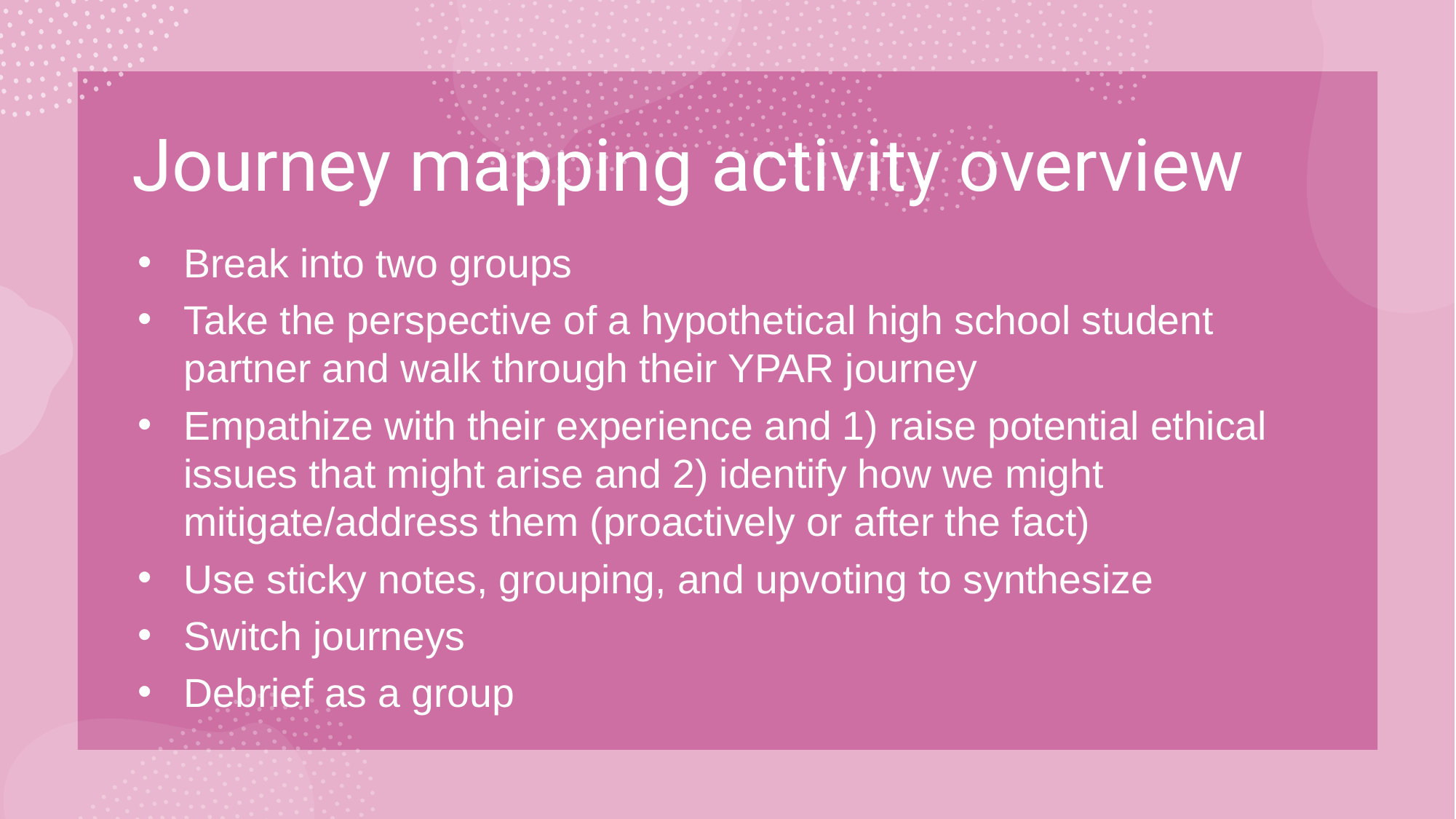

# Journey mapping activity overview
Break into two groups
Take the perspective of a hypothetical high school student partner and walk through their YPAR journey
Empathize with their experience and 1) raise potential ethical issues that might arise and 2) identify how we might mitigate/address them (proactively or after the fact)
Use sticky notes, grouping, and upvoting to synthesize
Switch journeys
Debrief as a group